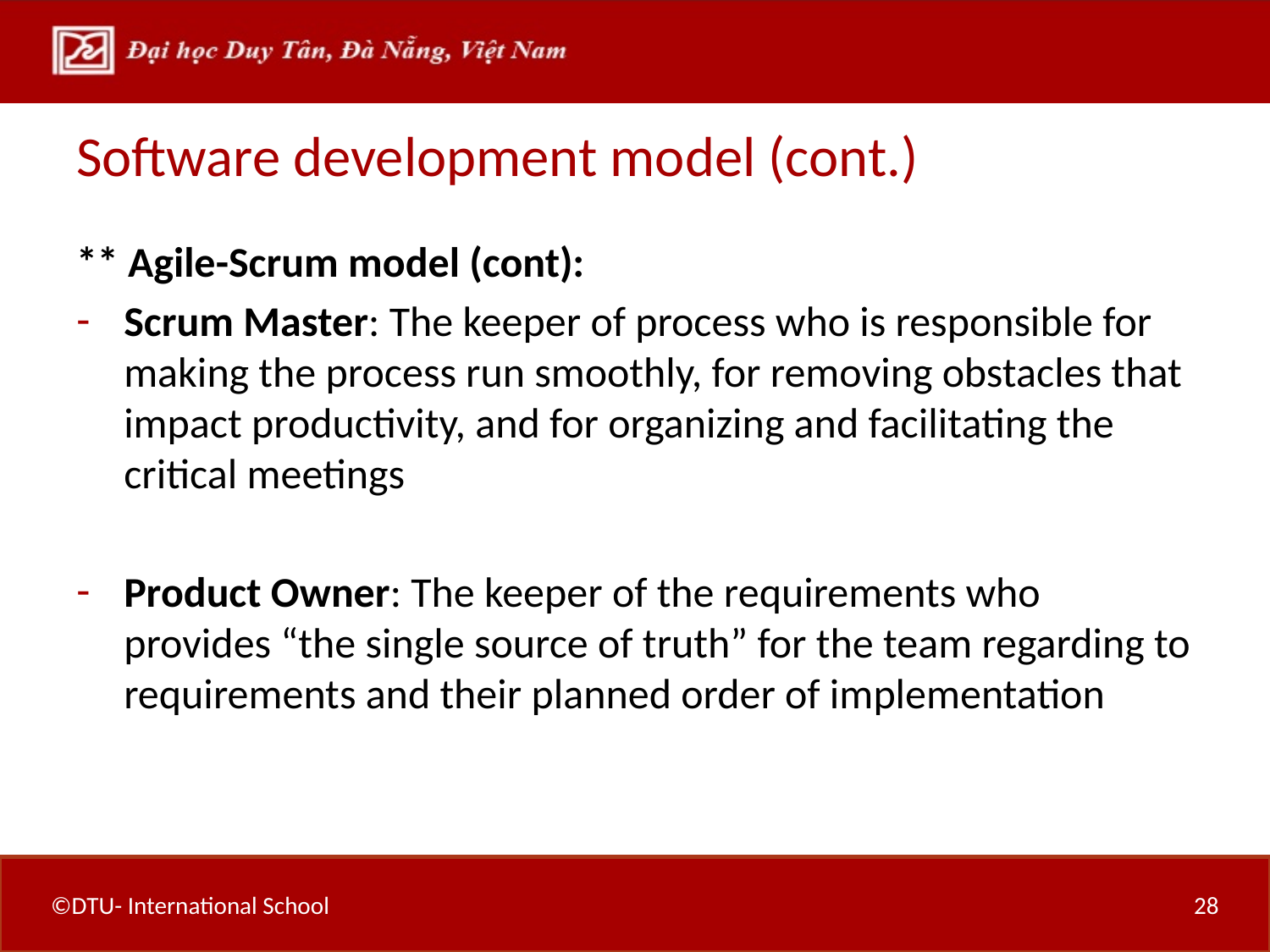

# Software development model (cont.)
** Agile-Scrum model (cont):
Scrum Master: The keeper of process who is responsible for making the process run smoothly, for removing obstacles that impact productivity, and for organizing and facilitating the critical meetings

Product Owner: The keeper of the requirements who provides “the single source of truth” for the team regarding to requirements and their planned order of implementation